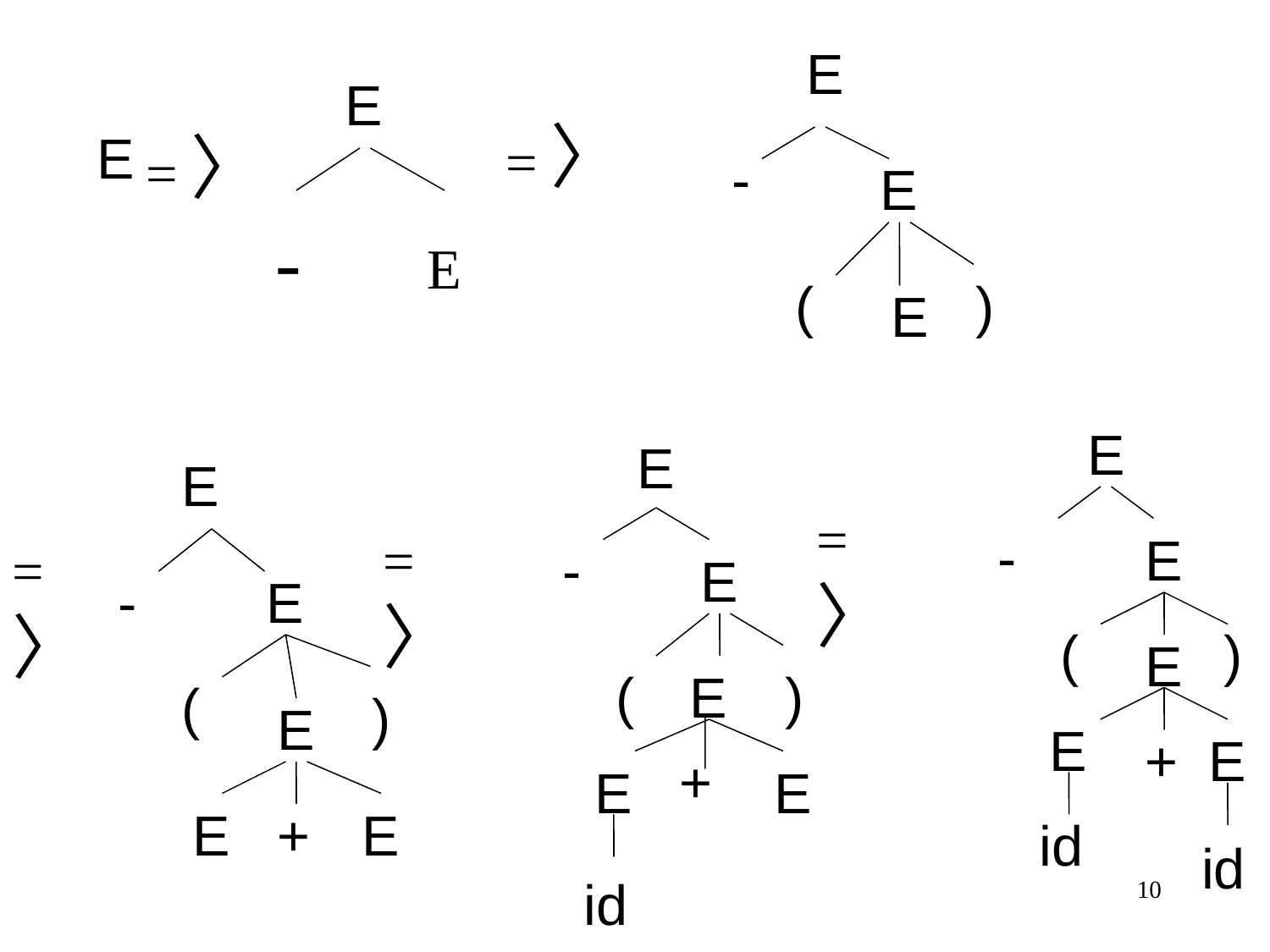

E
     E
=〉
E
=〉

-

E
  -

E
(
)
E
E
E
E

=〉

-
=〉
E
=〉

-
E
-
E

(
 )
E

(
E
)
(
)
E

E

+
E
+
E
E

E
+
E
id

id
id
10